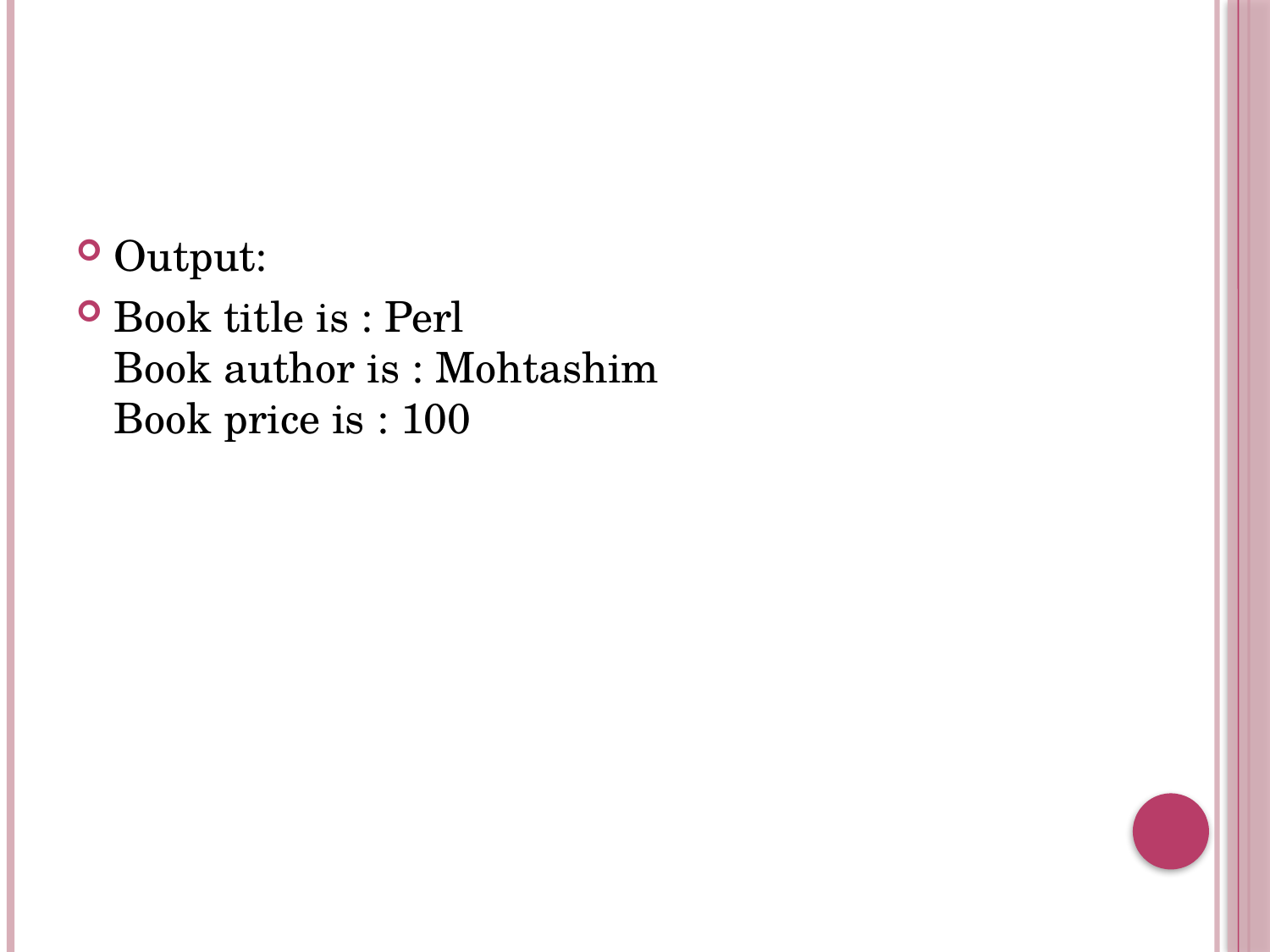

#
Output:
Book title is : Perl
Book author is : Mohtashim
Book price is : 100